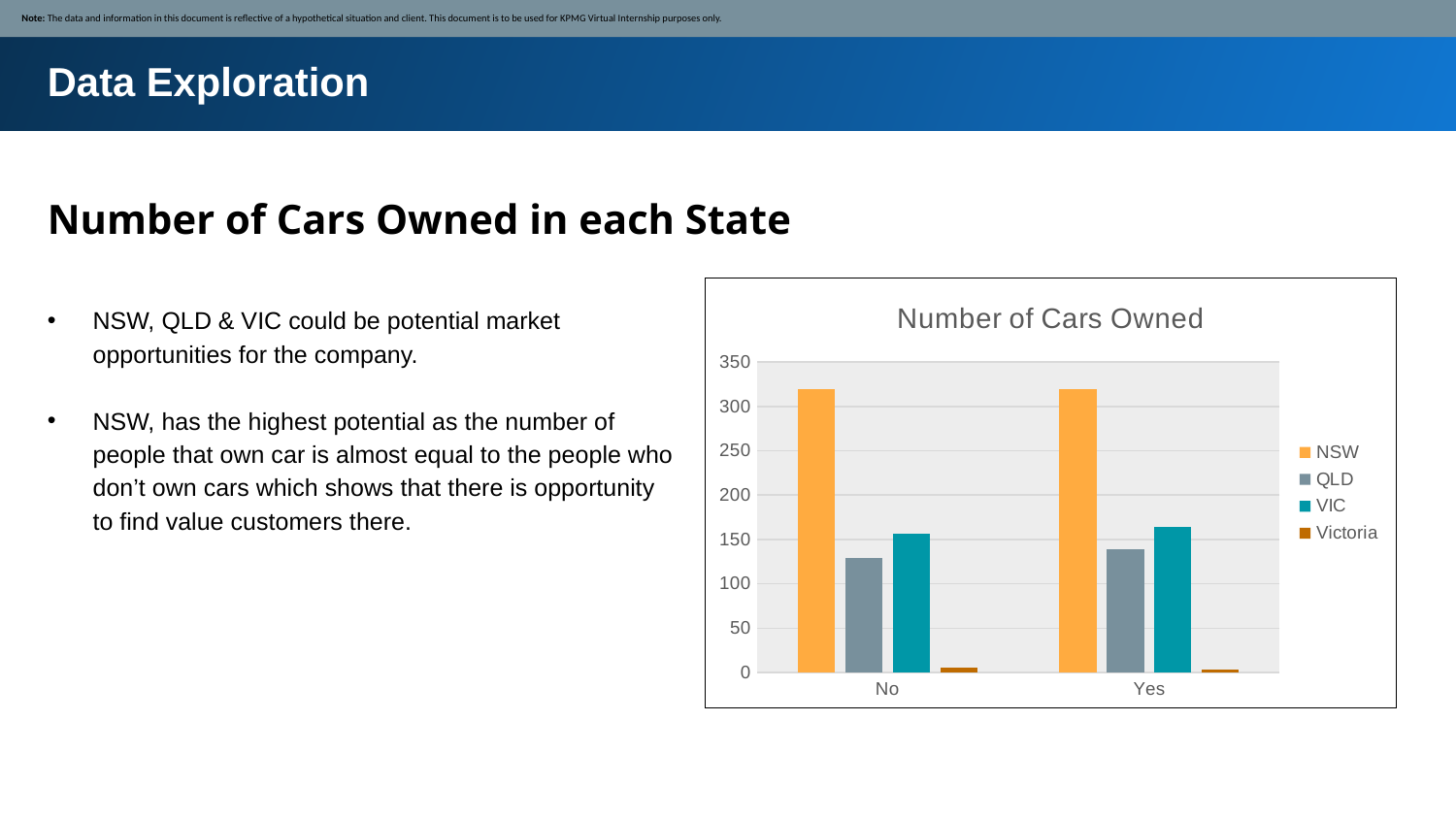

Note: The data and information in this document is reflective of a hypothetical situation and client. This document is to be used for KPMG Virtual Internship purposes only.
Data Exploration
Number of Cars Owned in each State

### Chart: Number of Cars Owned

| Category |  |  |  |  |
|---|---|---|---|---|
| No | 319.0 | 129.0 | 157.0 | 5.0 |
| Yes | 320.0 | 139.0 | 164.0 | 3.0 |
NSW, QLD & VIC could be potential market opportunities for the company.

NSW, has the highest potential as the number of people that own car is almost equal to the people who don’t own cars which shows that there is opportunity to find value customers there.